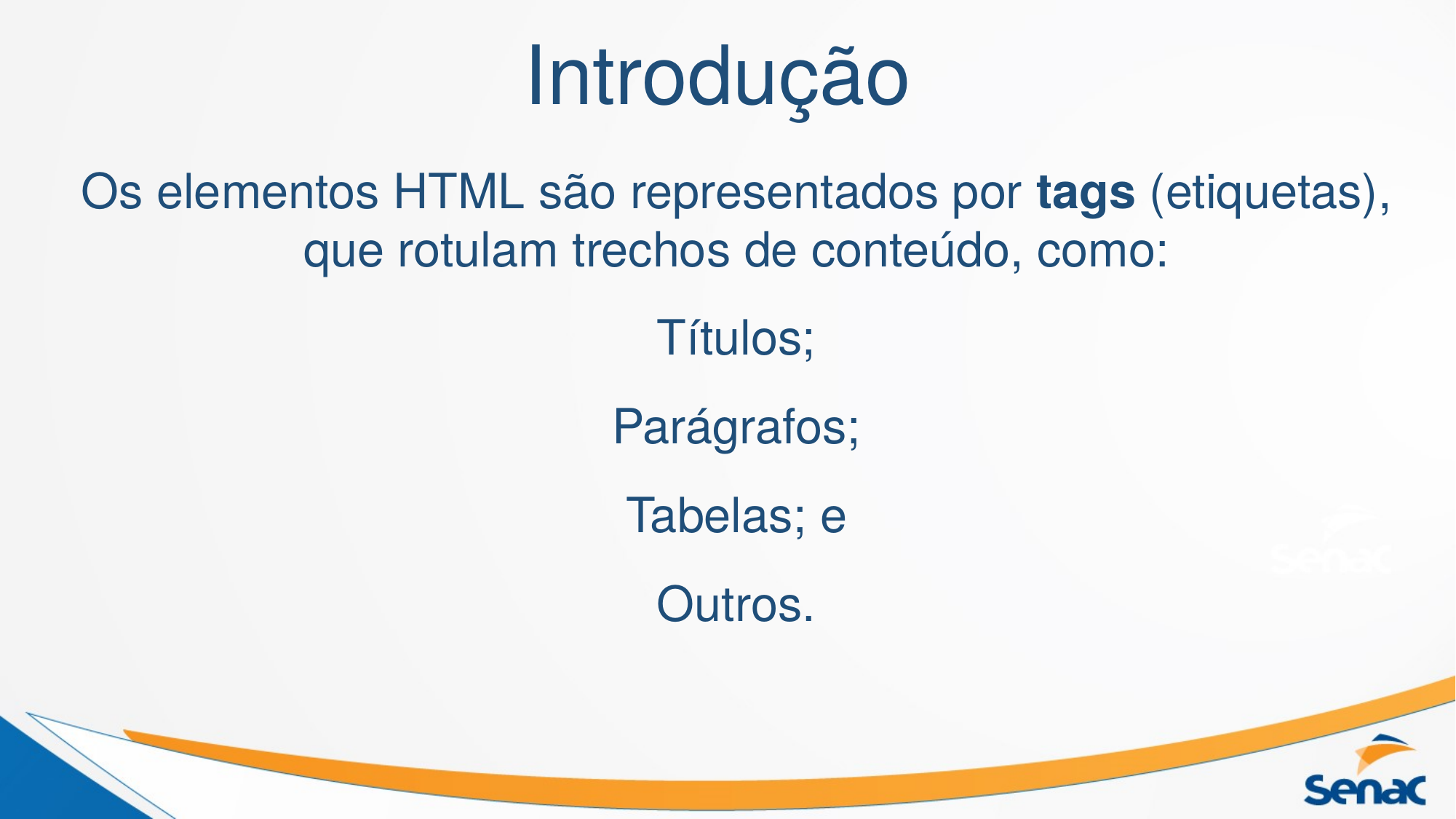

# Introdução
Os elementos HTML são representados por tags (etiquetas), que rotulam trechos de conteúdo, como:
Títulos;
Parágrafos;
Tabelas; e
Outros.